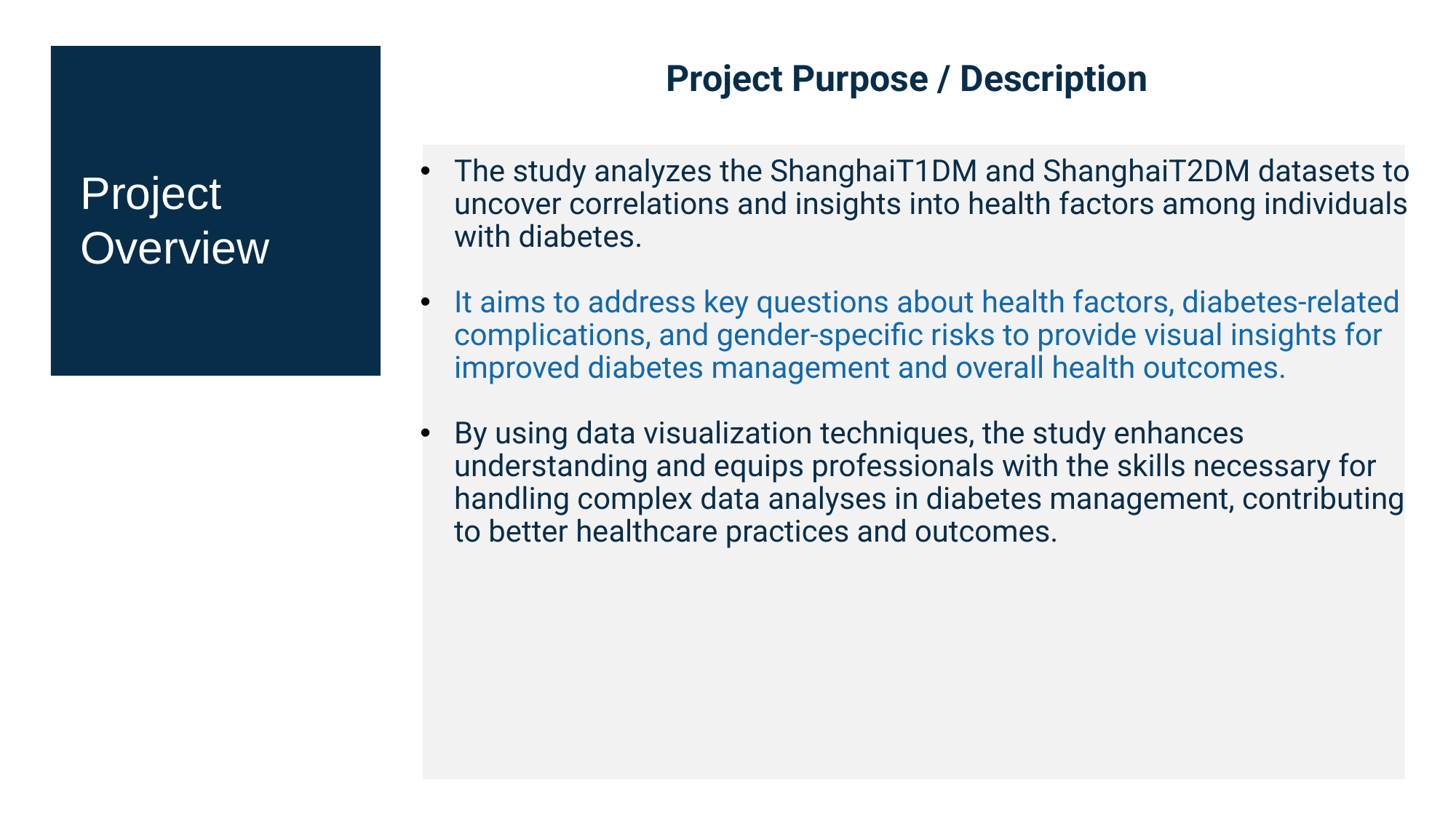

Project Purpose / Description
The study analyzes the ShanghaiT1DM and ShanghaiT2DM datasets to uncover correlations and insights into health factors among individuals with diabetes.

It aims to address key questions about health factors, diabetes-related complications, and gender-specific risks to provide visual insights for improved diabetes management and overall health outcomes.

By using data visualization techniques, the study enhances understanding and equips professionals with the skills necessary for handling complex data analyses in diabetes management, contributing to better healthcare practices and outcomes.

Project Overview